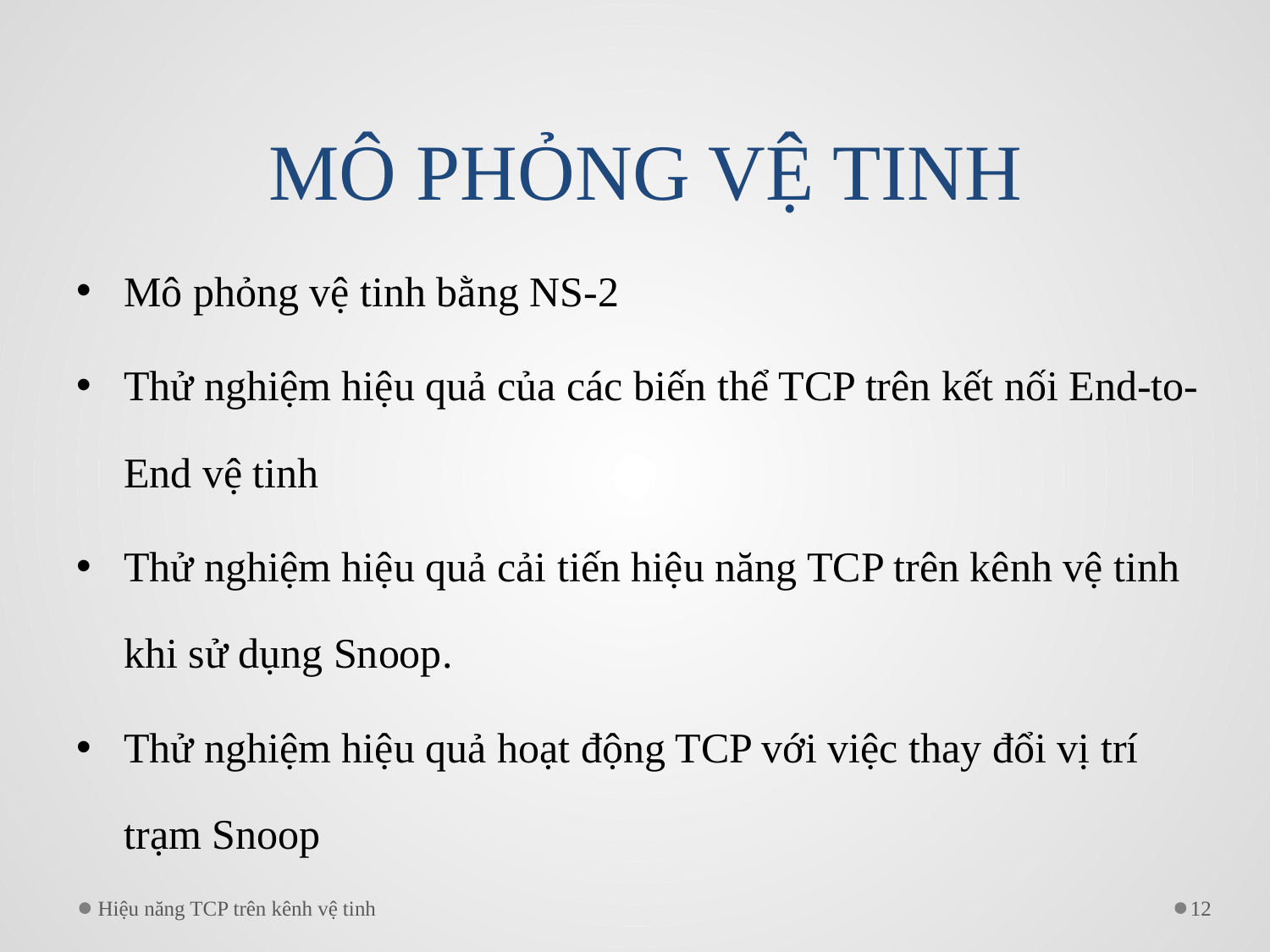

# MÔ PHỎNG VỆ TINH
Mô phỏng vệ tinh bằng NS-2
Thử nghiệm hiệu quả của các biến thể TCP trên kết nối End-to-End vệ tinh
Thử nghiệm hiệu quả cải tiến hiệu năng TCP trên kênh vệ tinh khi sử dụng Snoop.
Thử nghiệm hiệu quả hoạt động TCP với việc thay đổi vị trí trạm Snoop

Hiệu năng TCP trên kênh vệ tinh
12